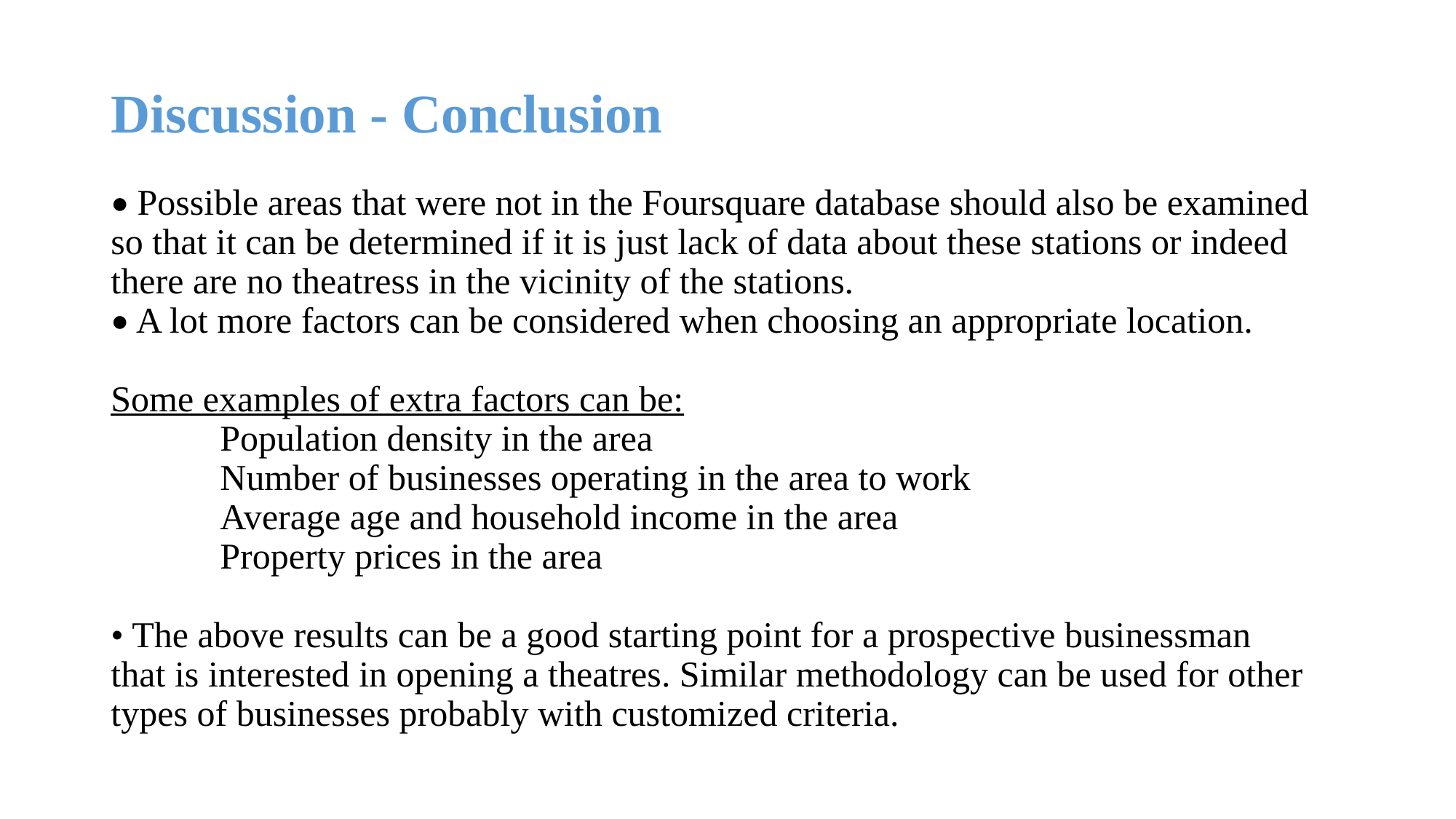

# Discussion - Conclusion • Possible areas that were not in the Foursquare database should also be examined so that it can be determined if it is just lack of data about these stations or indeed there are no theatress in the vicinity of the stations. • A lot more factors can be considered when choosing an appropriate location. Some examples of extra factors can be: Population density in the area Number of businesses operating in the area to work Average age and household income in the area Property prices in the area • The above results can be a good starting point for a prospective businessman that is interested in opening a theatres. Similar methodology can be used for other types of businesses probably with customized criteria.